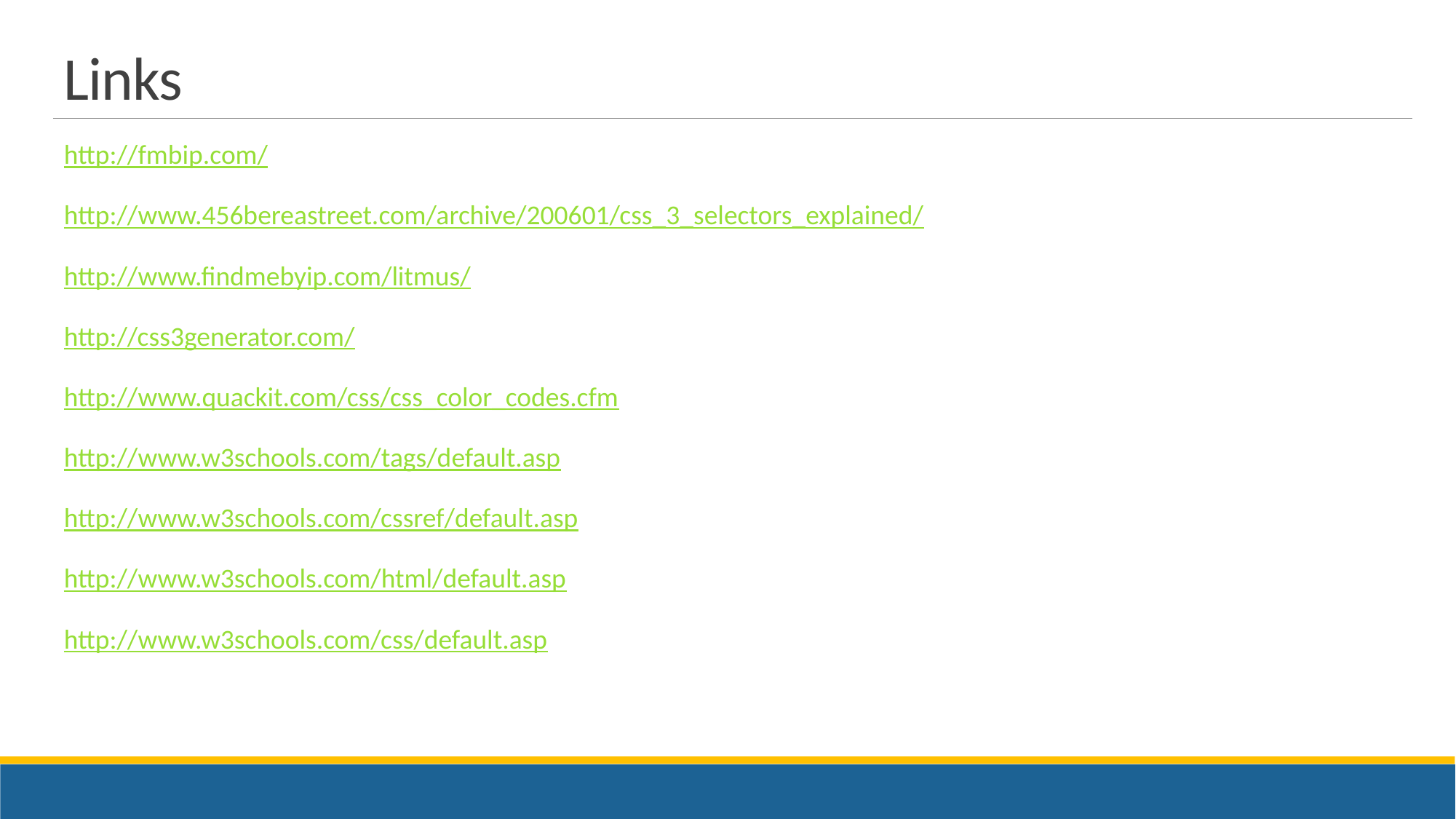

# Links
http://fmbip.com/
http://www.456bereastreet.com/archive/200601/css_3_selectors_explained/
http://www.findmebyip.com/litmus/
http://css3generator.com/
http://www.quackit.com/css/css_color_codes.cfm
http://www.w3schools.com/tags/default.asp
http://www.w3schools.com/cssref/default.asp
http://www.w3schools.com/html/default.asp
http://www.w3schools.com/css/default.asp